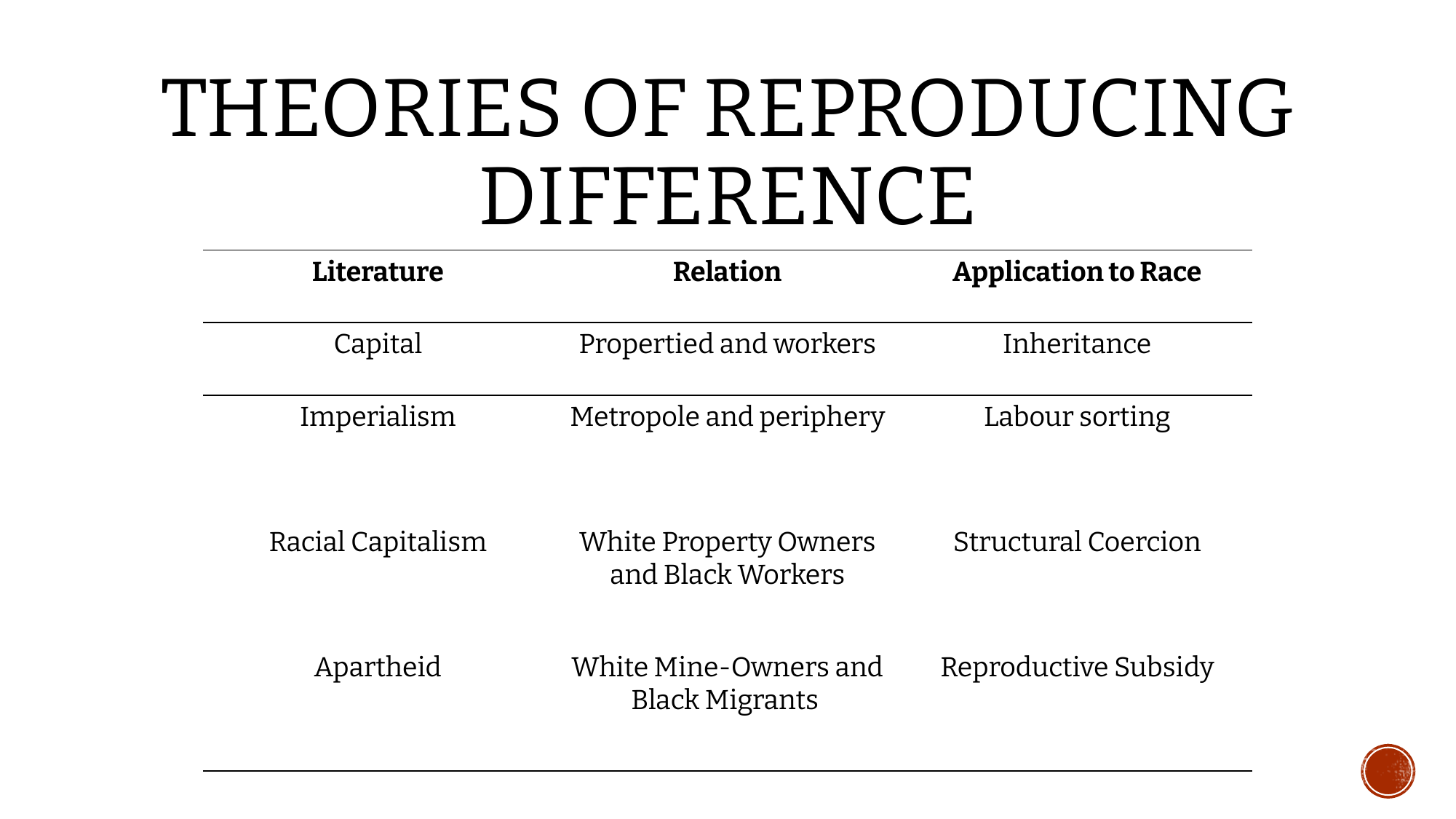

# Theories of reproducing Difference
| Literature | Relation | Application to Race |
| --- | --- | --- |
| Capital | Propertied and workers | Inheritance |
| Imperialism | Metropole and periphery | Labour sorting |
| Racial Capitalism | White Property Owners and Black Workers | Structural Coercion |
| Apartheid | White Mine-Owners and Black Migrants | Reproductive Subsidy |